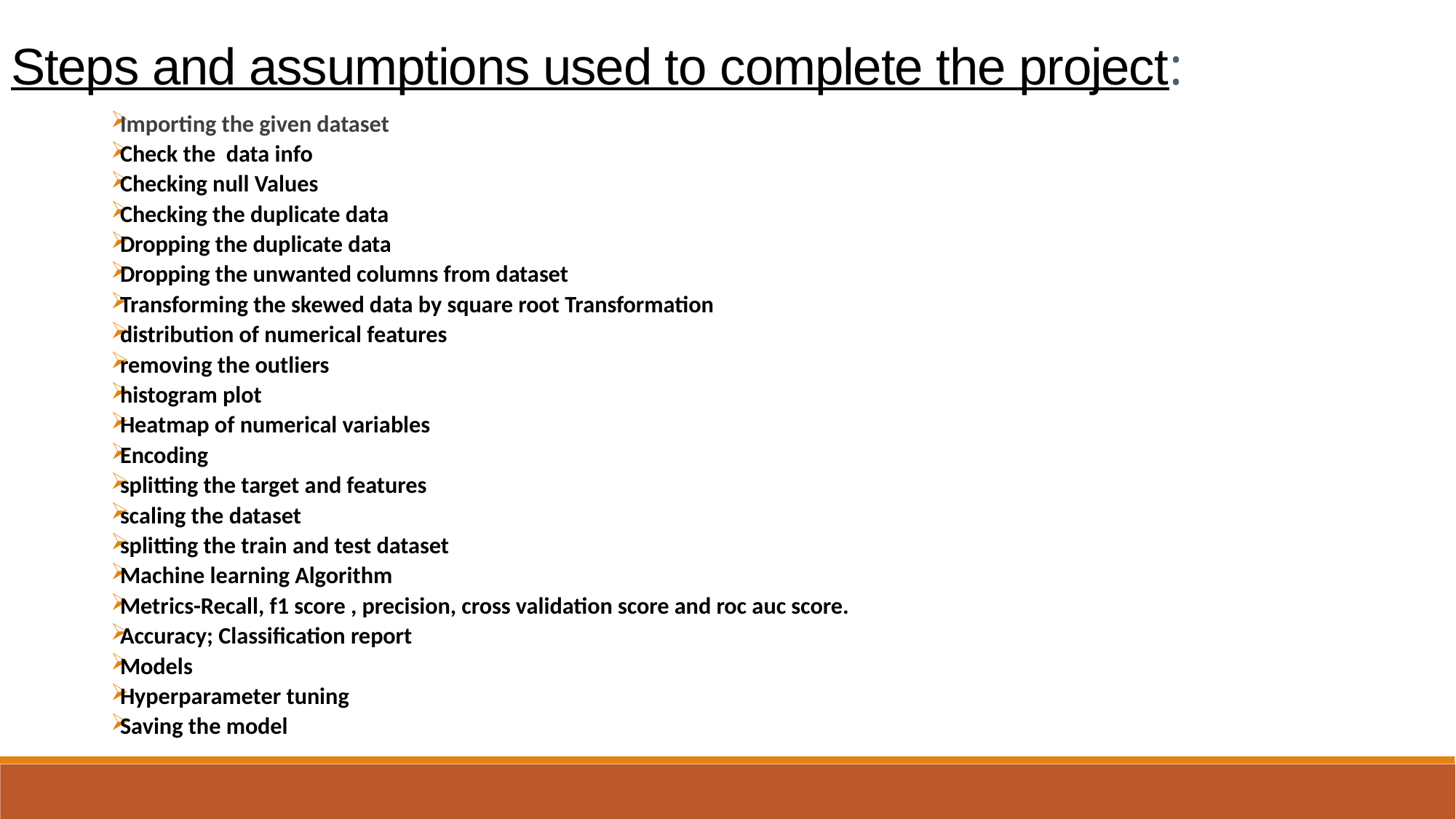

Steps and assumptions used to complete the project:
Importing the given dataset
Check the  data info
Checking null Values
Checking the duplicate data
Dropping the duplicate data
Dropping the unwanted columns from dataset
Transforming the skewed data by square root Transformation
distribution of numerical features
removing the outliers
histogram plot
Heatmap of numerical variables
Encoding
splitting the target and features
scaling the dataset
splitting the train and test dataset
Machine learning Algorithm
Metrics-Recall, f1 score , precision, cross validation score and roc auc score.
Accuracy; Classification report
Models
Hyperparameter tuning
Saving the model